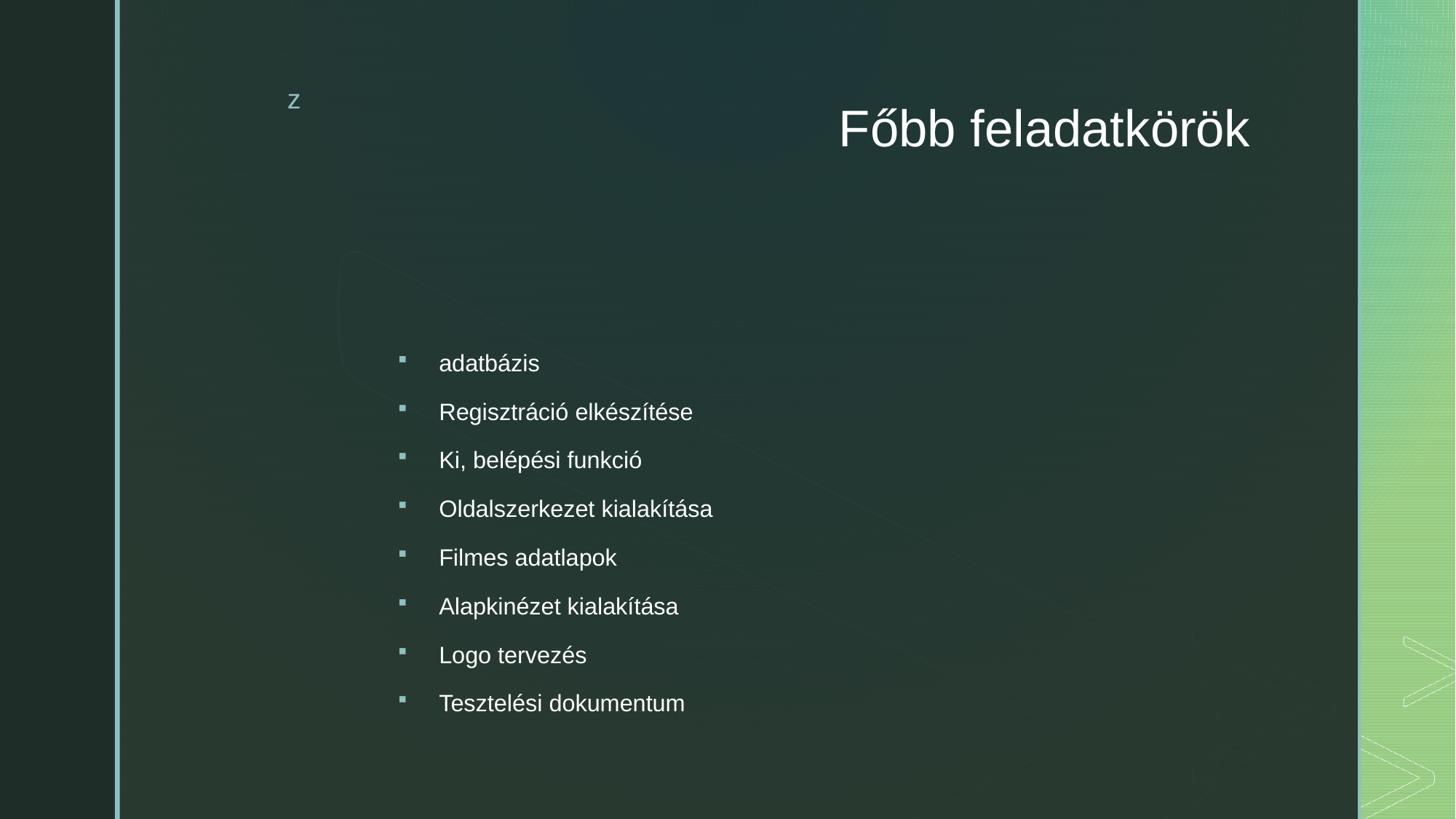

# Főbb feladatkörök

adatbázis
Regisztráció elkészítése
Ki, belépési funkció
Oldalszerkezet kialakítása
Filmes adatlapok
Alapkinézet kialakítása
Logo tervezés
Tesztelési dokumentum